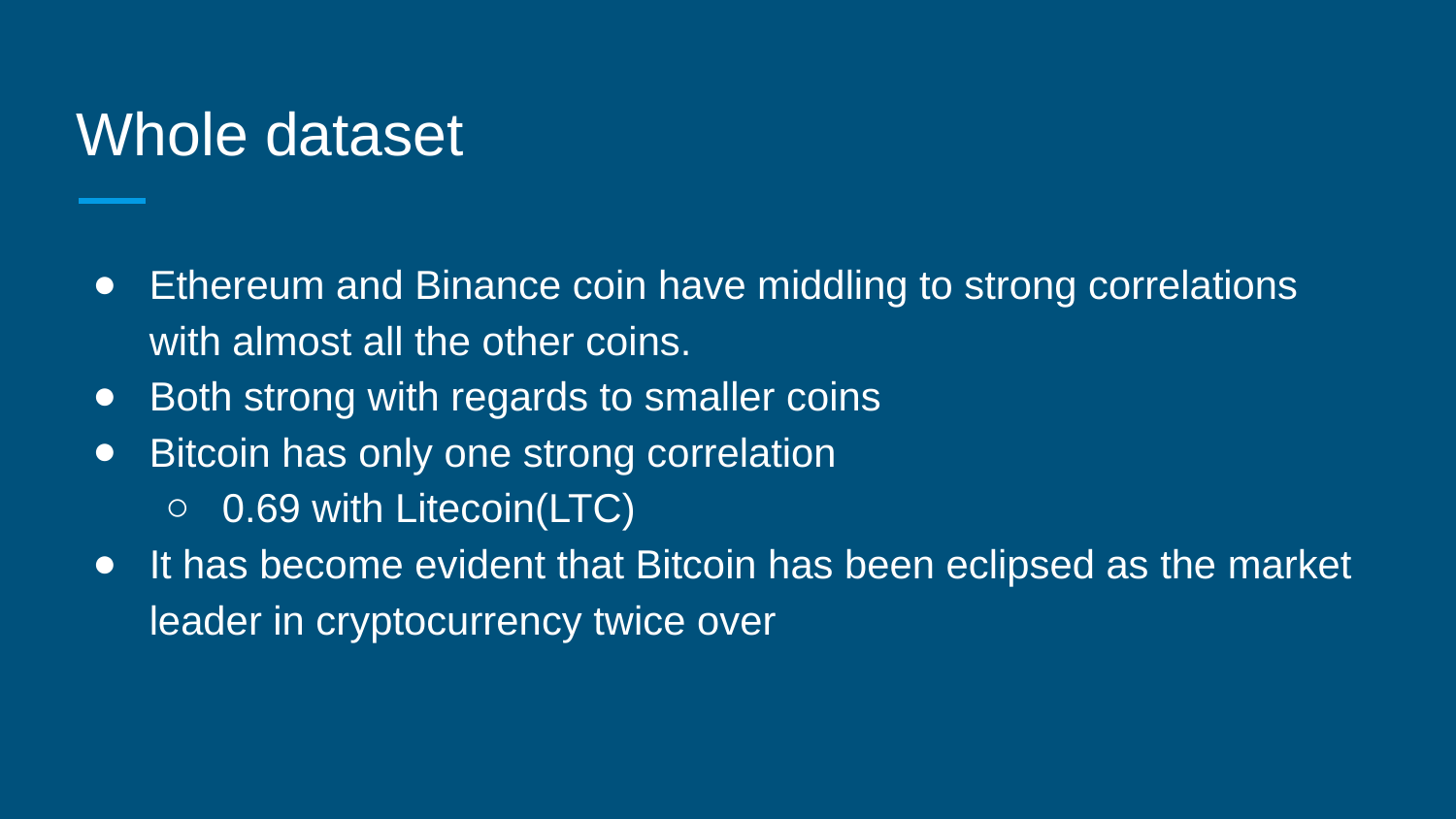

# Whole dataset
Ethereum and Binance coin have middling to strong correlations with almost all the other coins.
Both strong with regards to smaller coins
Bitcoin has only one strong correlation
0.69 with Litecoin(LTC)
It has become evident that Bitcoin has been eclipsed as the market leader in cryptocurrency twice over